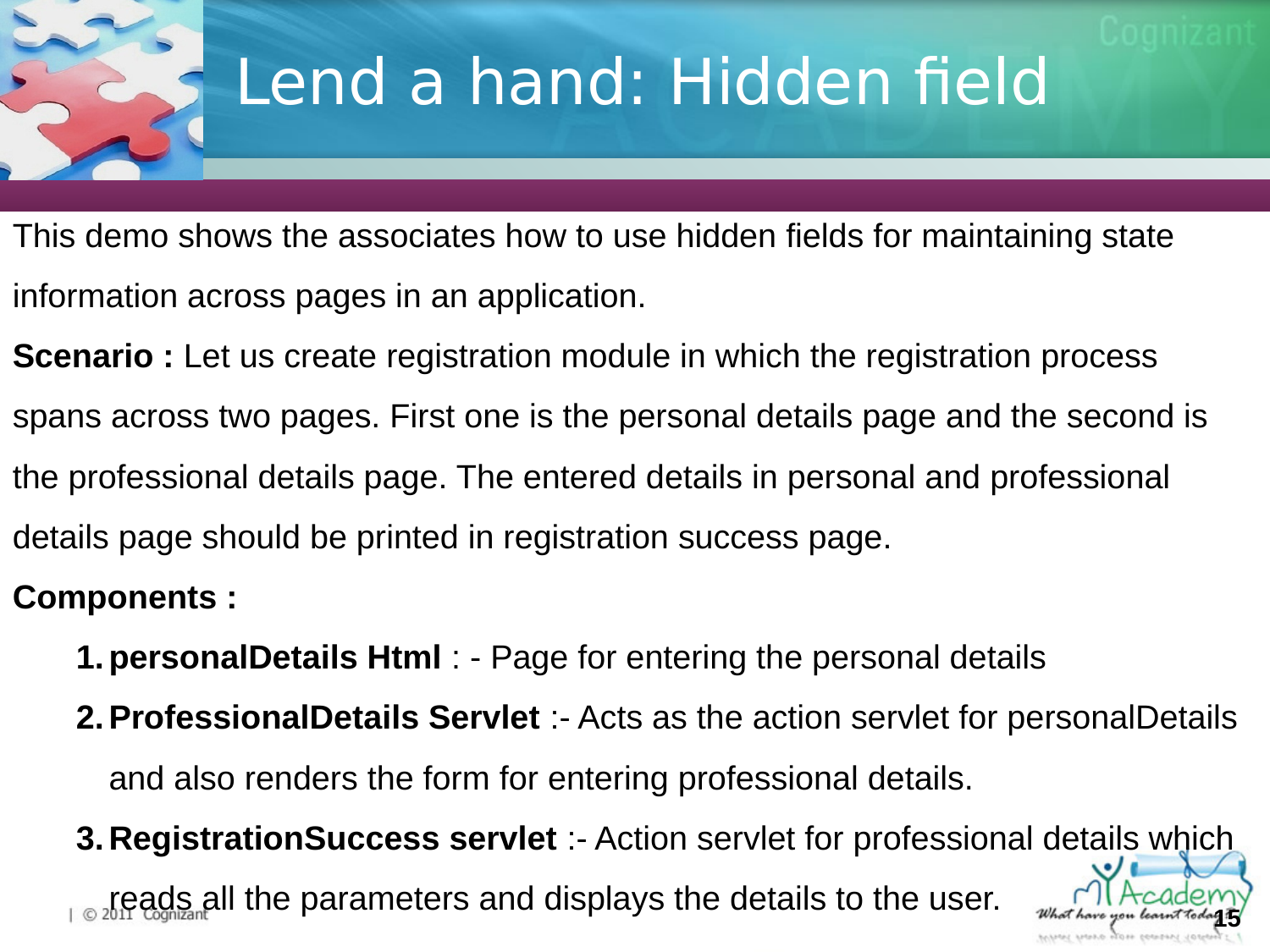

# Lend a hand: Hidden field
This demo shows the associates how to use hidden fields for maintaining state information across pages in an application.
Scenario : Let us create registration module in which the registration process spans across two pages. First one is the personal details page and the second is the professional details page. The entered details in personal and professional details page should be printed in registration success page.
Components :
personalDetails Html : - Page for entering the personal details
ProfessionalDetails Servlet :- Acts as the action servlet for personalDetails and also renders the form for entering professional details.
RegistrationSuccess servlet :- Action servlet for professional details which reads all the parameters and displays the details to the user.
15